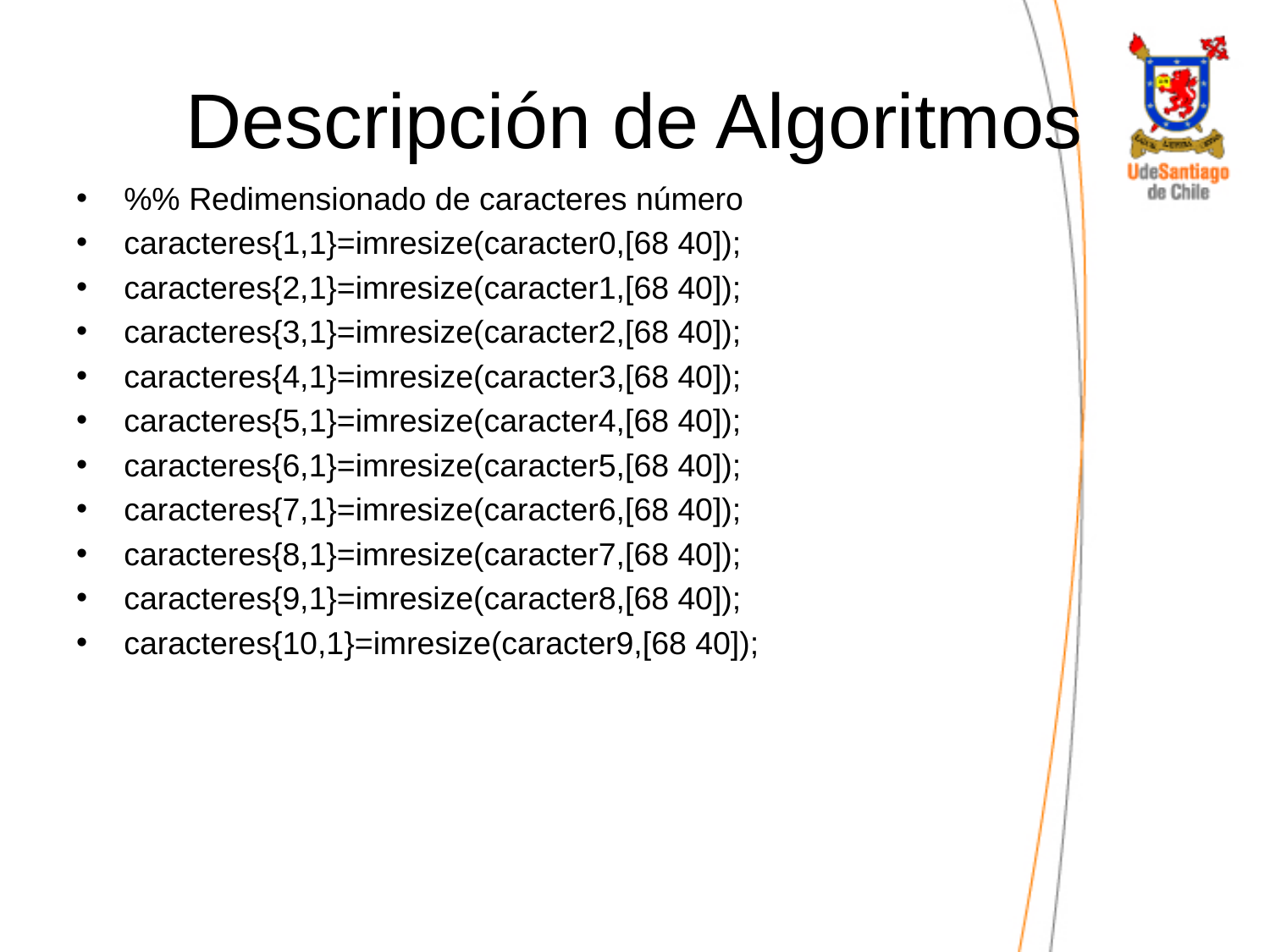

# Descripción de Algoritmos
%% Redimensionado de caracteres número
caracteres{1,1}=imresize(caracter0,[68 40]);
caracteres{2,1}=imresize(caracter1,[68 40]);
caracteres{3,1}=imresize(caracter2,[68 40]);
caracteres{4,1}=imresize(caracter3,[68 40]);
caracteres{5,1}=imresize(caracter4,[68 40]);
caracteres{6,1}=imresize(caracter5,[68 40]);
caracteres{7,1}=imresize(caracter6,[68 40]);
caracteres{8,1}=imresize(caracter7,[68 40]);
caracteres{9,1}=imresize(caracter8,[68 40]);
caracteres{10,1}=imresize(caracter9,[68 40]);